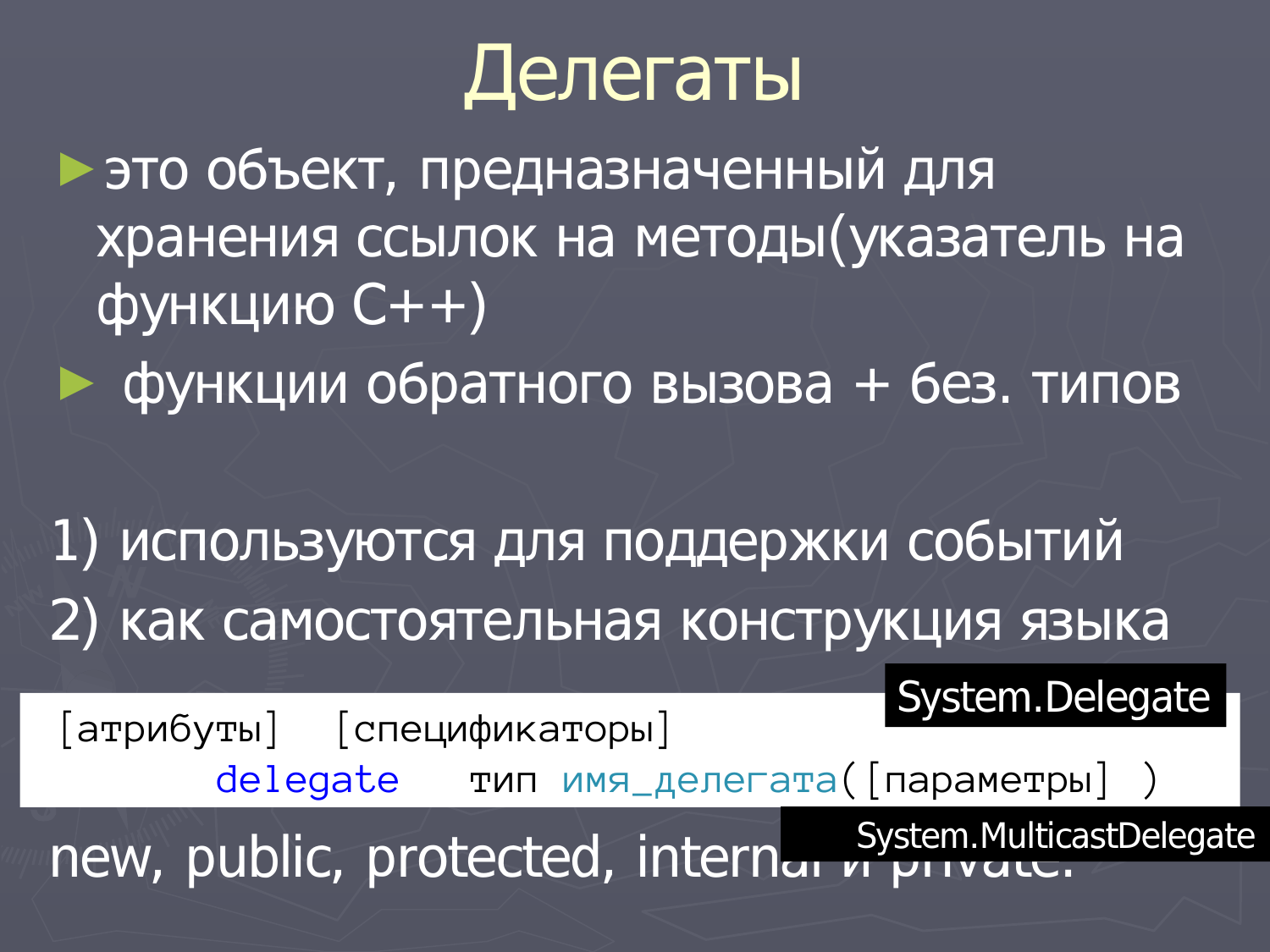

# Делегаты
это объект, предназначенный для хранения ссылок на методы(указатель на функцию C++)
 функции обратного вызова + без. типов

1) используются для поддержки событий
2) как самостоятельная конструкция языка

new, public, protected, internal и private.
System.Delegate
 [атрибуты]  [спецификаторы]
        delegate   тип имя_делегата([параметры] )
System.MulticastDelegate